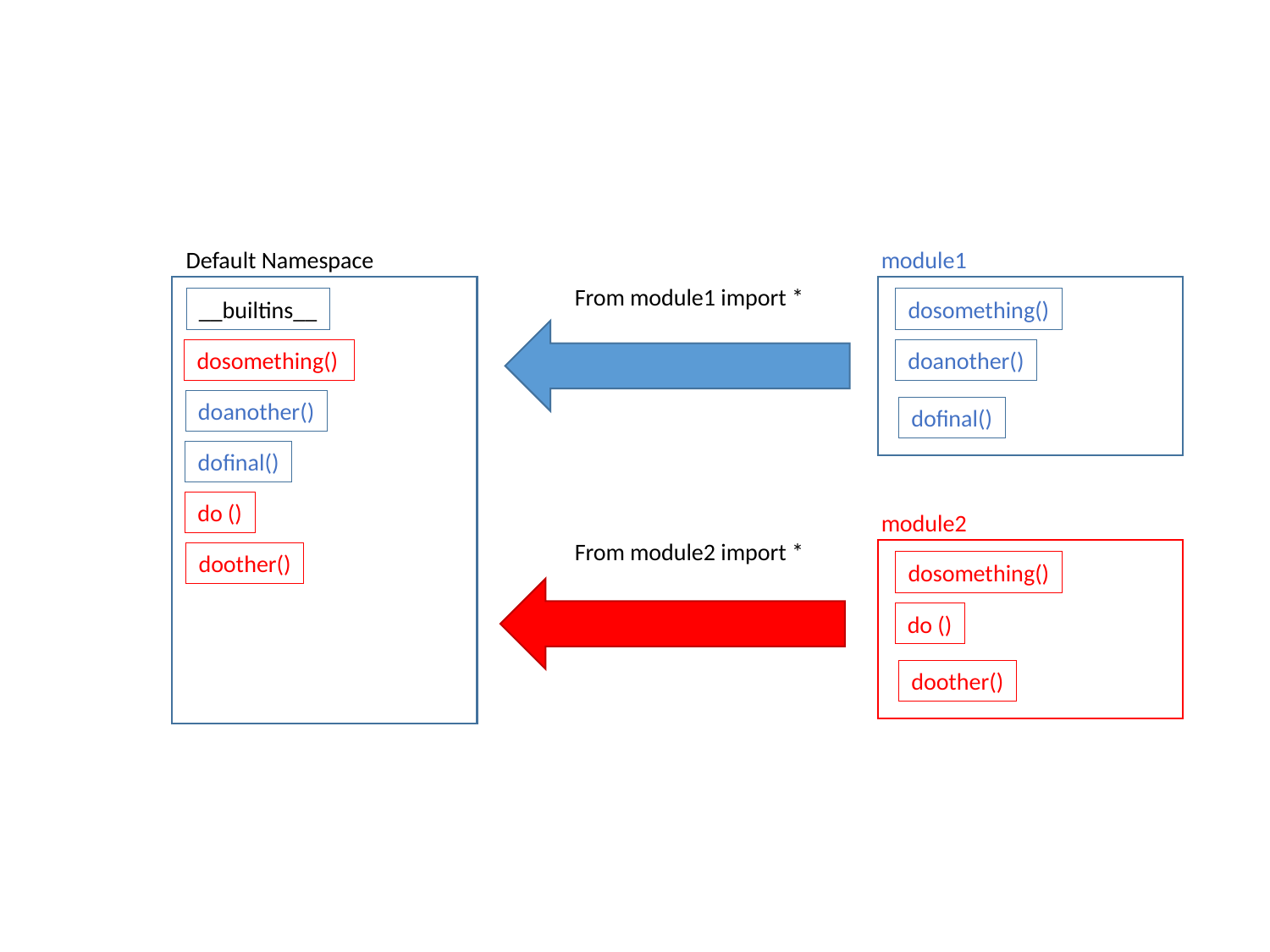

Default Namespace
module1
From module1 import *

__builtins__
dosomething()

dosomething()
dosomething()
doanother()
doanother()
dofinal()
dofinal()
do ()
module2
From module2 import *

doother()
dosomething()

do ()
doother()